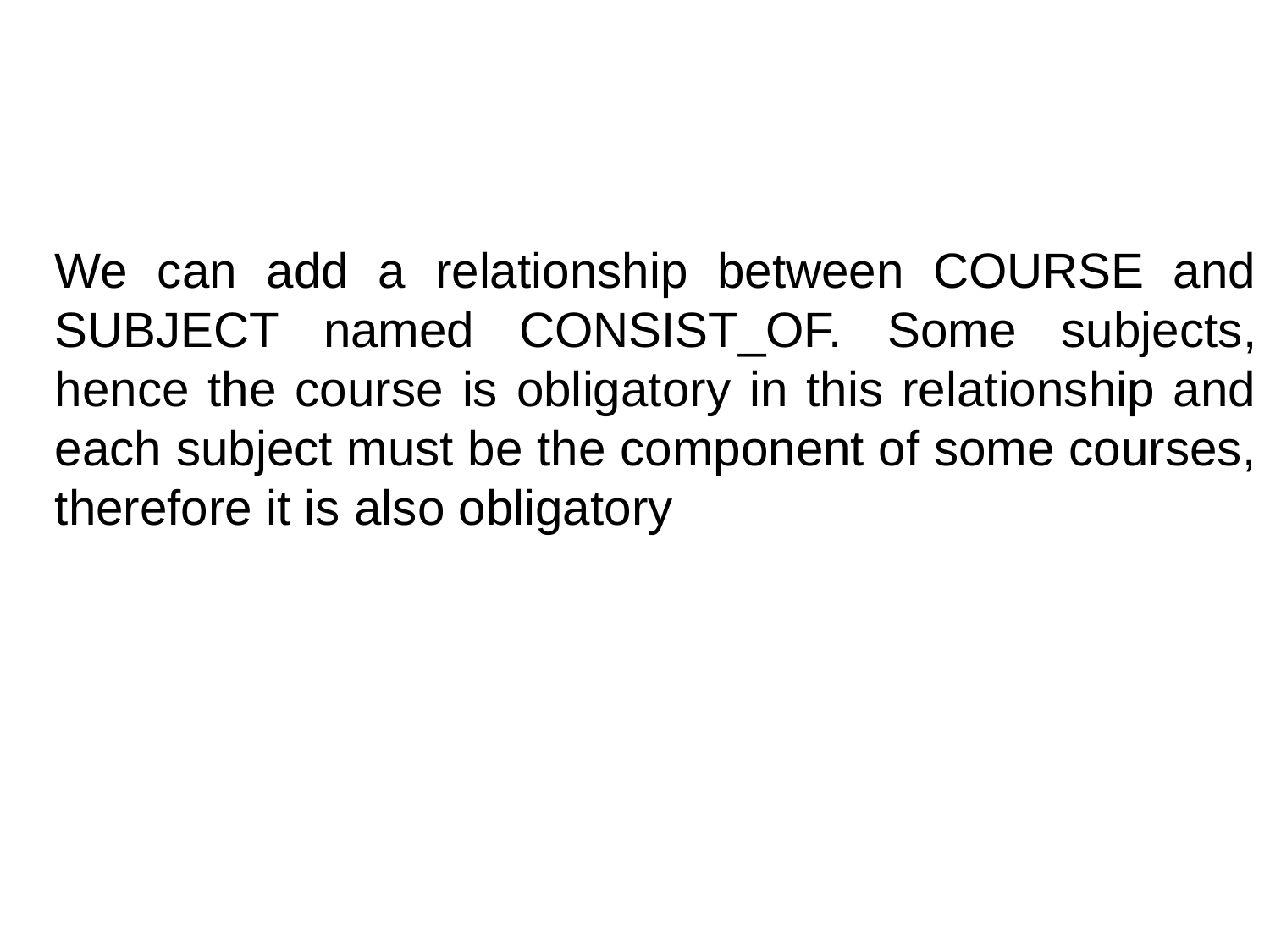

We can add a relationship between COURSE and SUBJECT named CONSIST_OF. Some subjects, hence the course is obligatory in this relationship and each subject must be the component of some courses, therefore it is also obligatory